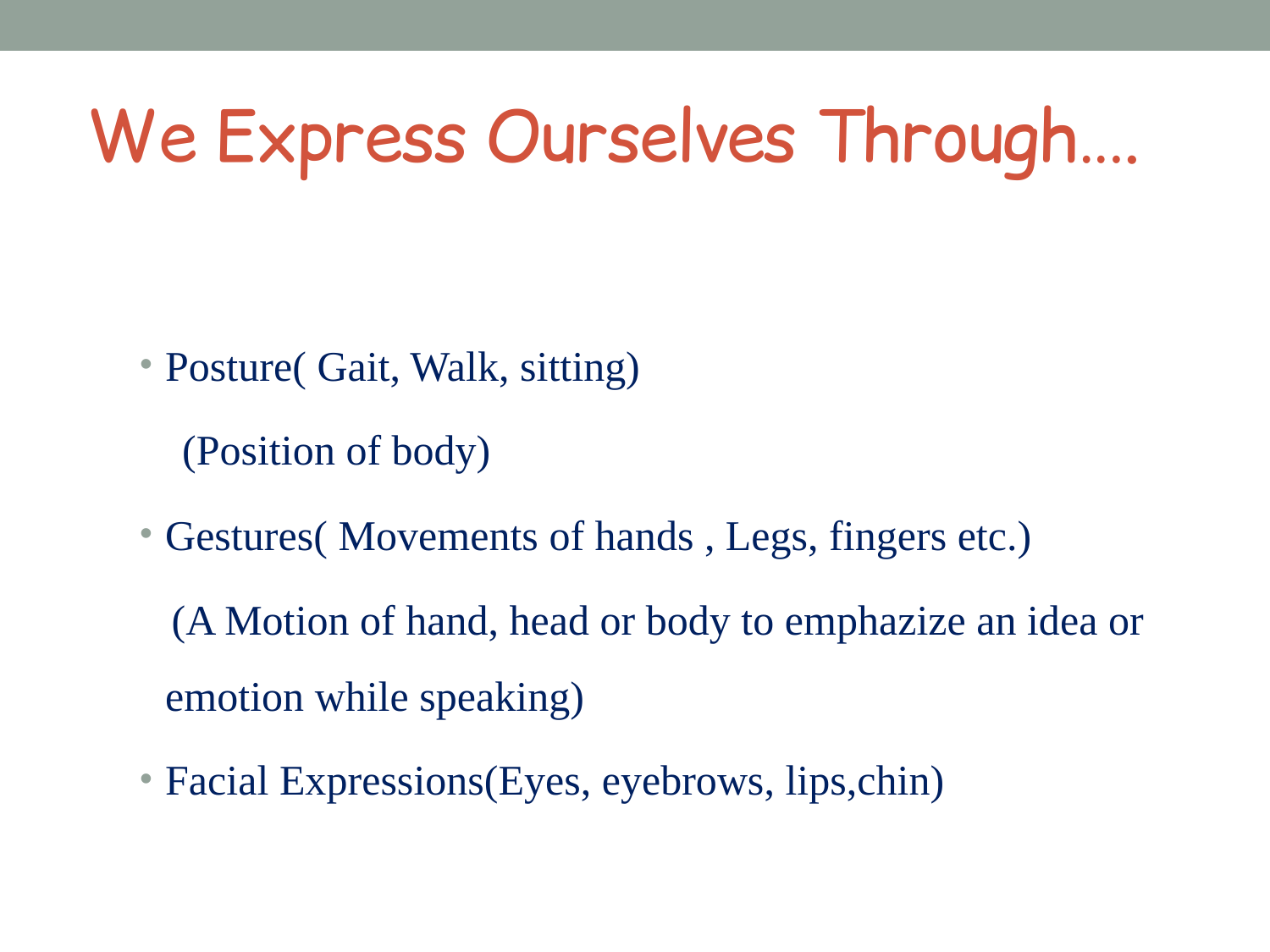

# We Express Ourselves Through….
Posture( Gait, Walk, sitting)
    (Position of body)
Gestures( Movements of hands , Legs, fingers etc.)
   (A Motion of hand, head or body to emphazize an idea or emotion while speaking)
Facial Expressions(Eyes, eyebrows, lips,chin)